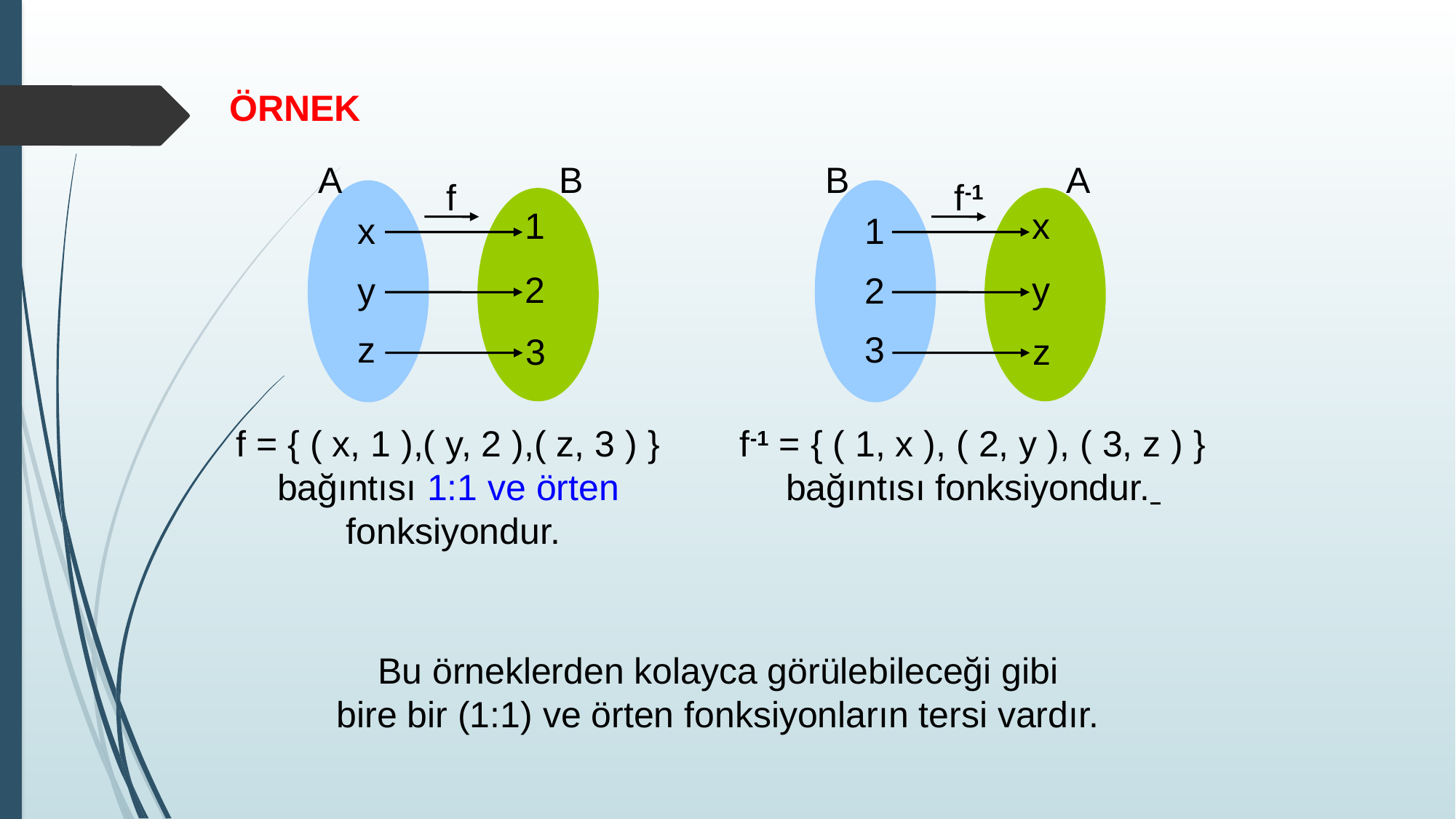

ÖRNEK
A
B
f

1
x

2
y

z
3

B
A
f-1

x
1

y
2

3
z

f = { ( x, 1 ),( y, 2 ),( z, 3 ) } bağıntısı 1:1 ve örten
 fonksiyondur.
f-1 = { ( 1, x ), ( 2, y ), ( 3, z ) } bağıntısı fonksiyondur.
Bu örneklerden kolayca görülebileceği gibi
bire bir (1:1) ve örten fonksiyonların tersi vardır.